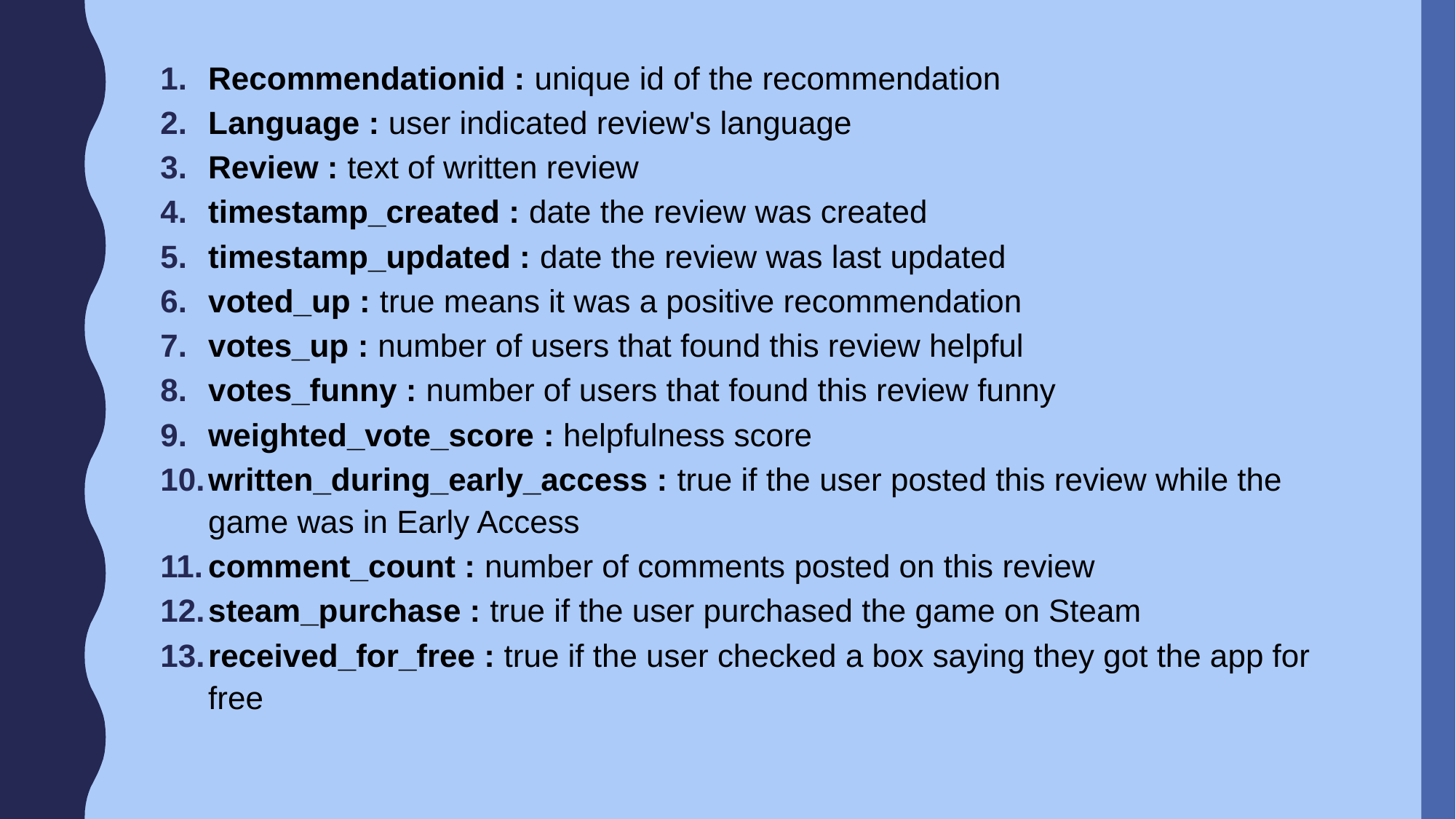

Recommendationid : unique id of the recommendation
Language : user indicated review's language
Review : text of written review
timestamp_created : date the review was created
timestamp_updated : date the review was last updated
voted_up : true means it was a positive recommendation
votes_up : number of users that found this review helpful
votes_funny : number of users that found this review funny
weighted_vote_score : helpfulness score
written_during_early_access : true if the user posted this review while the game was in Early Access
comment_count : number of comments posted on this review
steam_purchase : true if the user purchased the game on Steam
received_for_free : true if the user checked a box saying they got the app for free